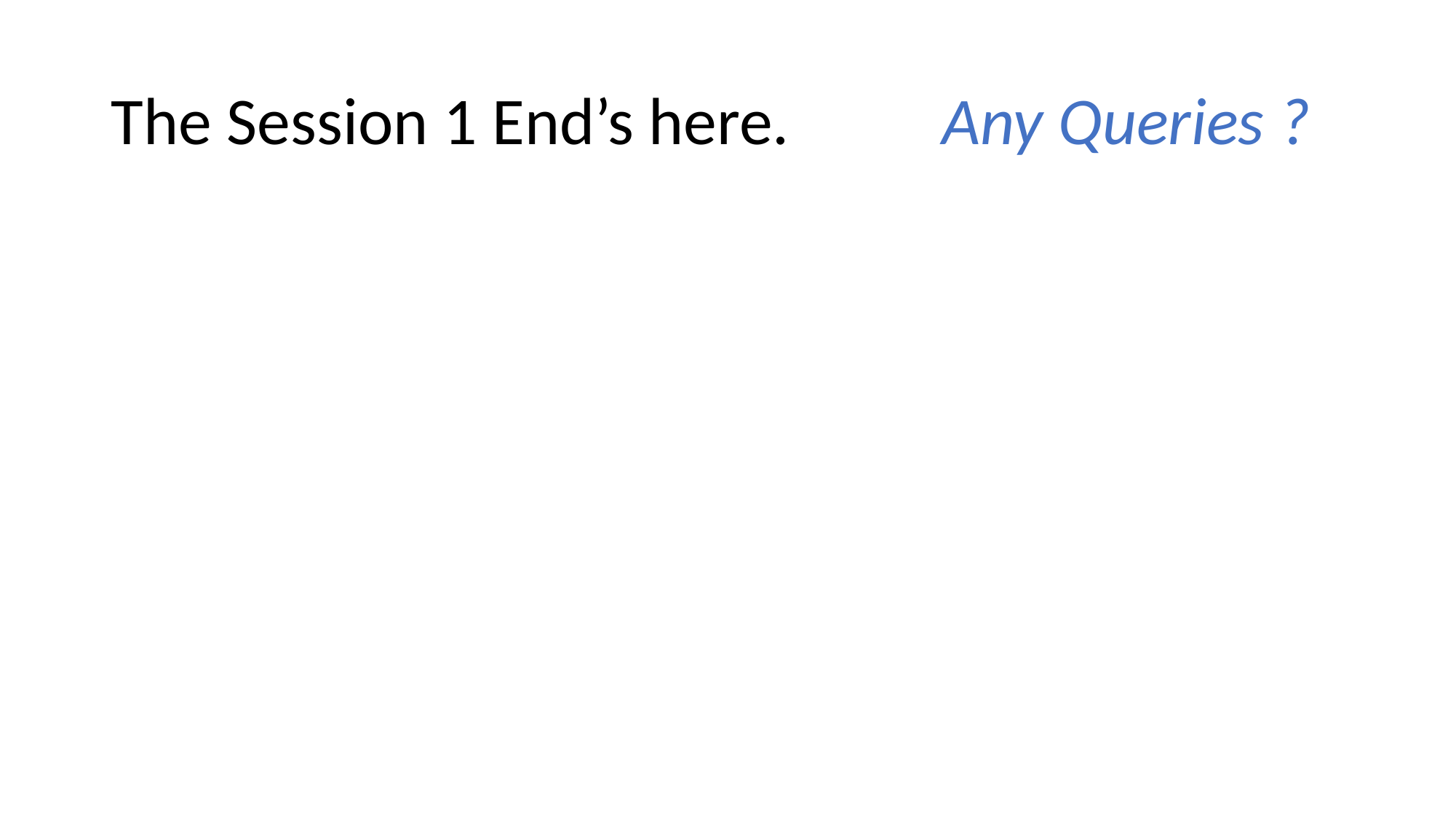

# The Session 1 End’s here.          Any Queries ?